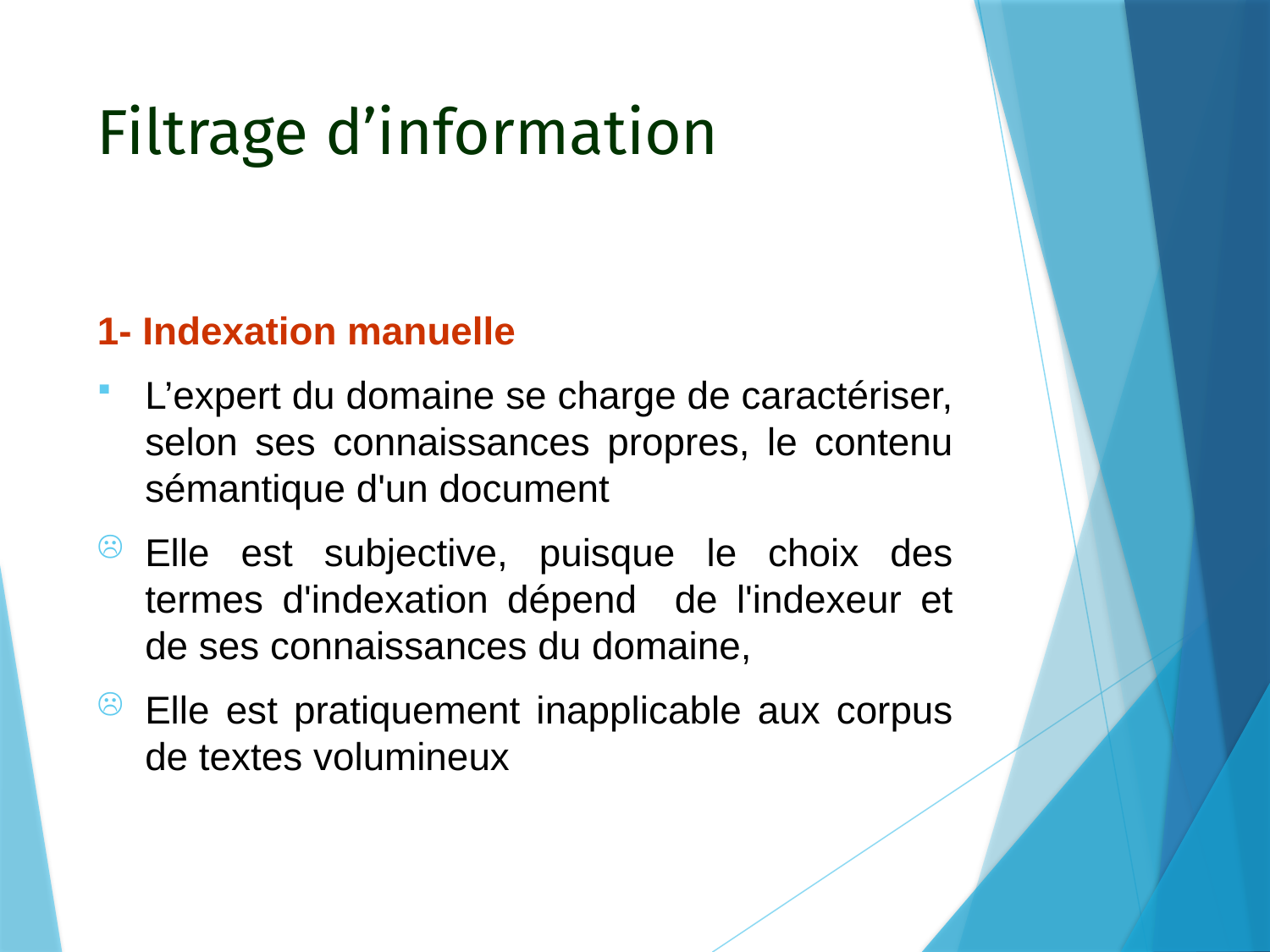

# Filtrage d’information
1- Indexation manuelle
L’expert du domaine se charge de caractériser, selon ses connaissances propres, le contenu sémantique d'un document
Elle est subjective, puisque le choix des termes d'indexation dépend  de l'indexeur et de ses connaissances du domaine,
Elle est pratiquement inapplicable aux corpus de textes volumineux